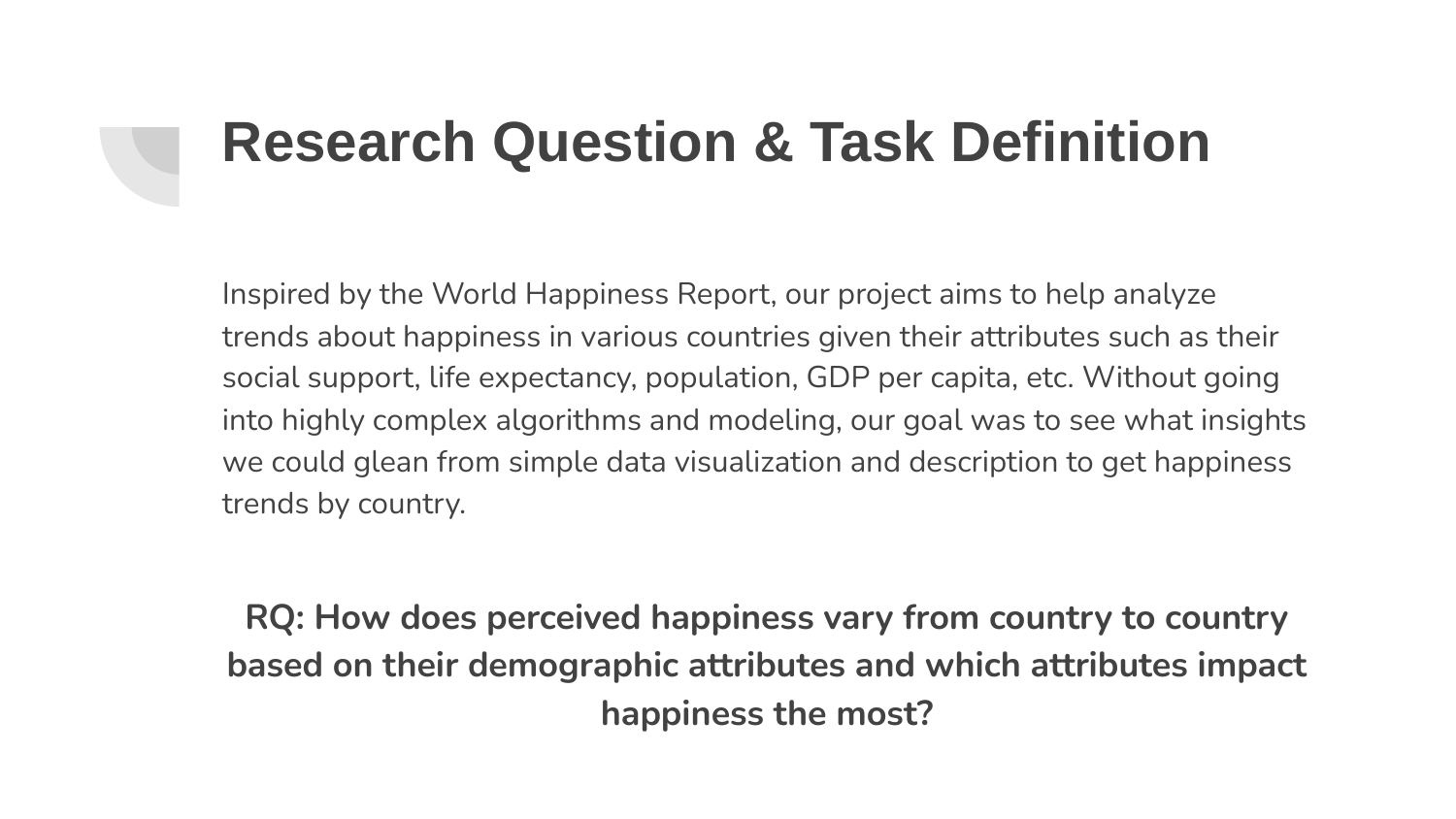

# Research Question & Task Definition
Inspired by the World Happiness Report, our project aims to help analyze trends about happiness in various countries given their attributes such as their social support, life expectancy, population, GDP per capita, etc. Without going into highly complex algorithms and modeling, our goal was to see what insights we could glean from simple data visualization and description to get happiness trends by country.
RQ: How does perceived happiness vary from country to country based on their demographic attributes and which attributes impact happiness the most?